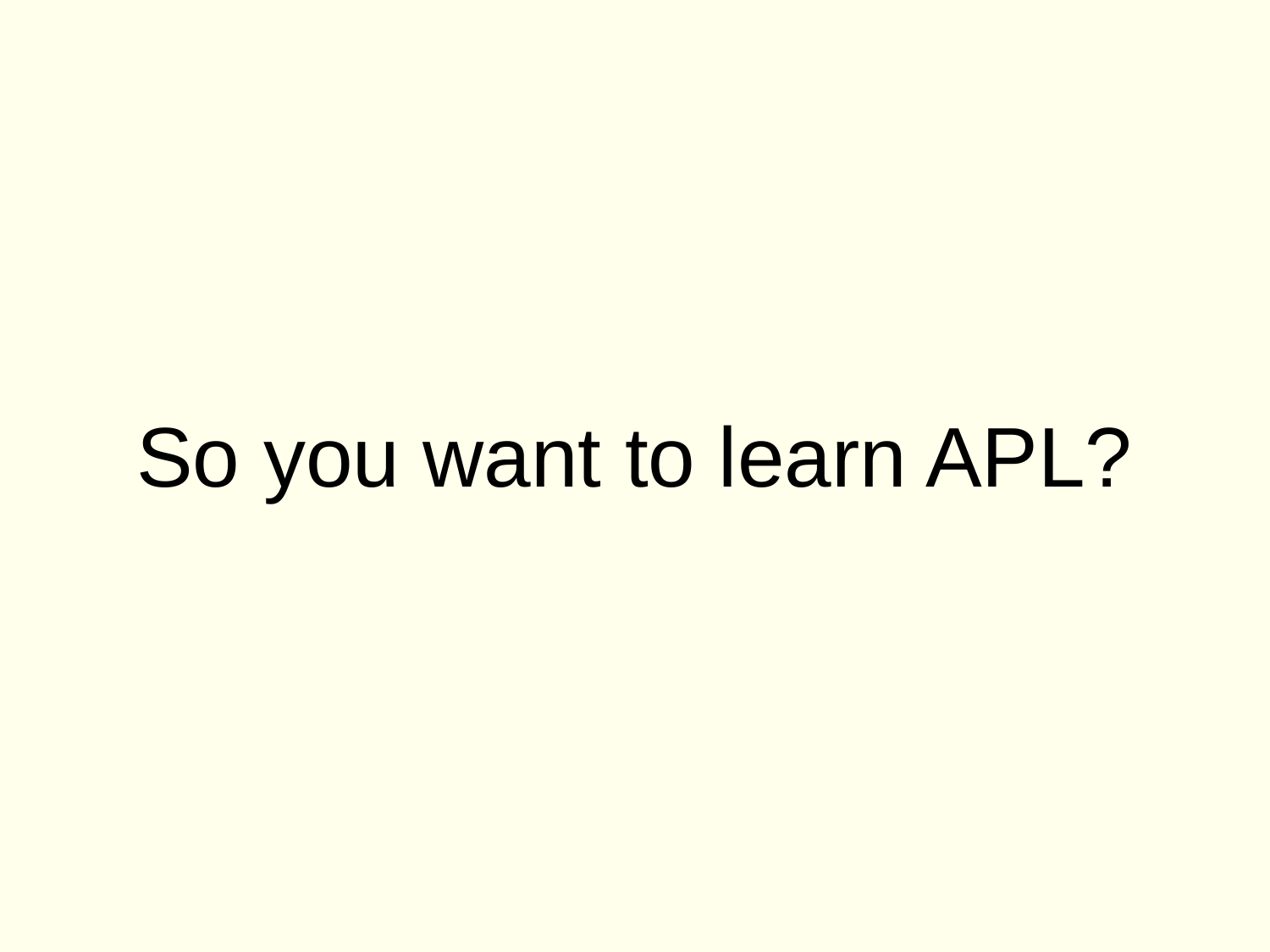

# So you want to learn APL?